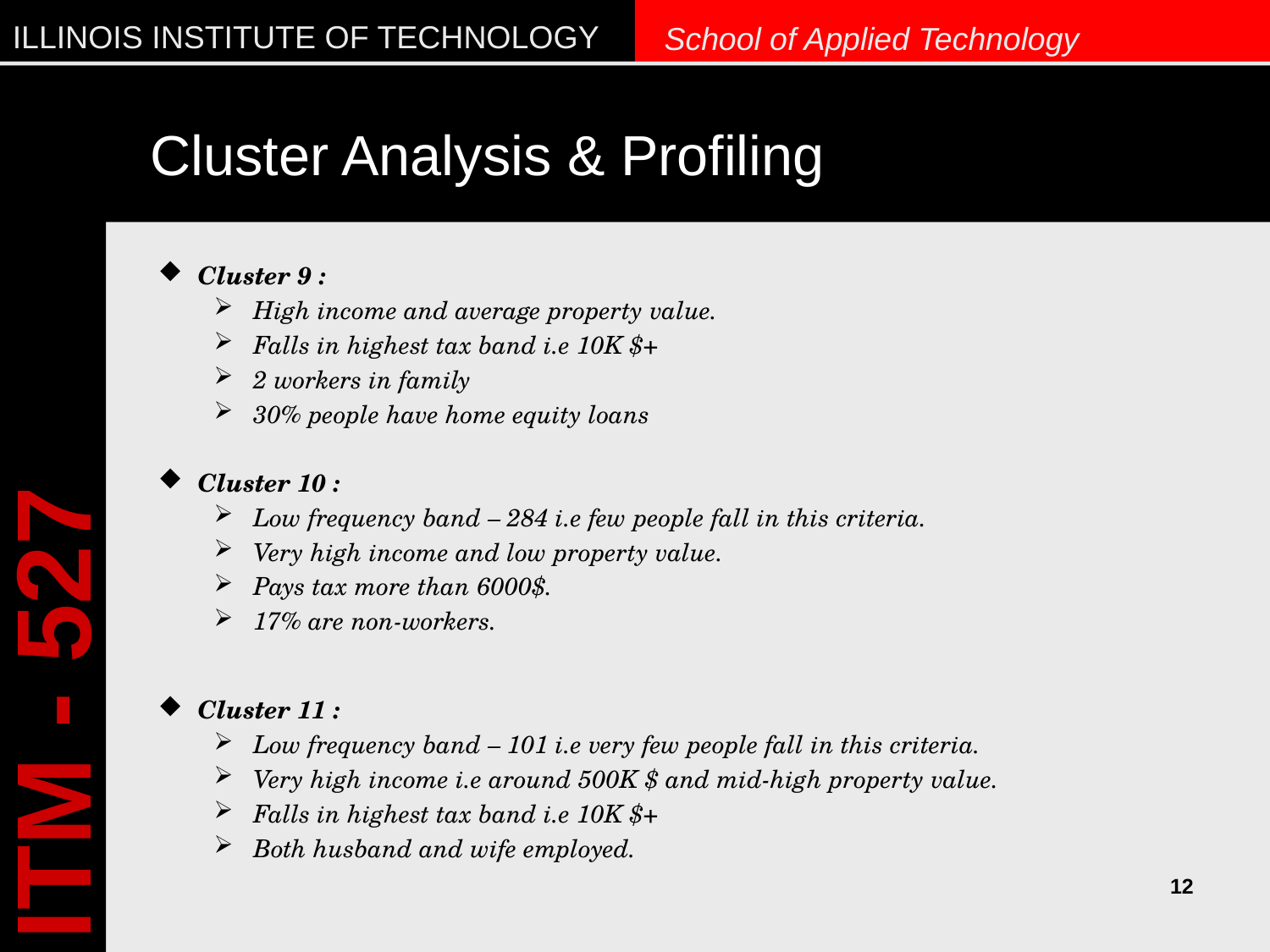

# Cluster Analysis & Profiling
Cluster 9 :
High income and average property value.
Falls in highest tax band i.e 10K $+
2 workers in family
30% people have home equity loans

Cluster 10 :
Low frequency band – 284 i.e few people fall in this criteria.
Very high income and low property value.
Pays tax more than 6000$.
17% are non-workers.

Cluster 11 :
Low frequency band – 101 i.e very few people fall in this criteria.
Very high income i.e around 500K $ and mid-high property value.
Falls in highest tax band i.e 10K $+
Both husband and wife employed.
12